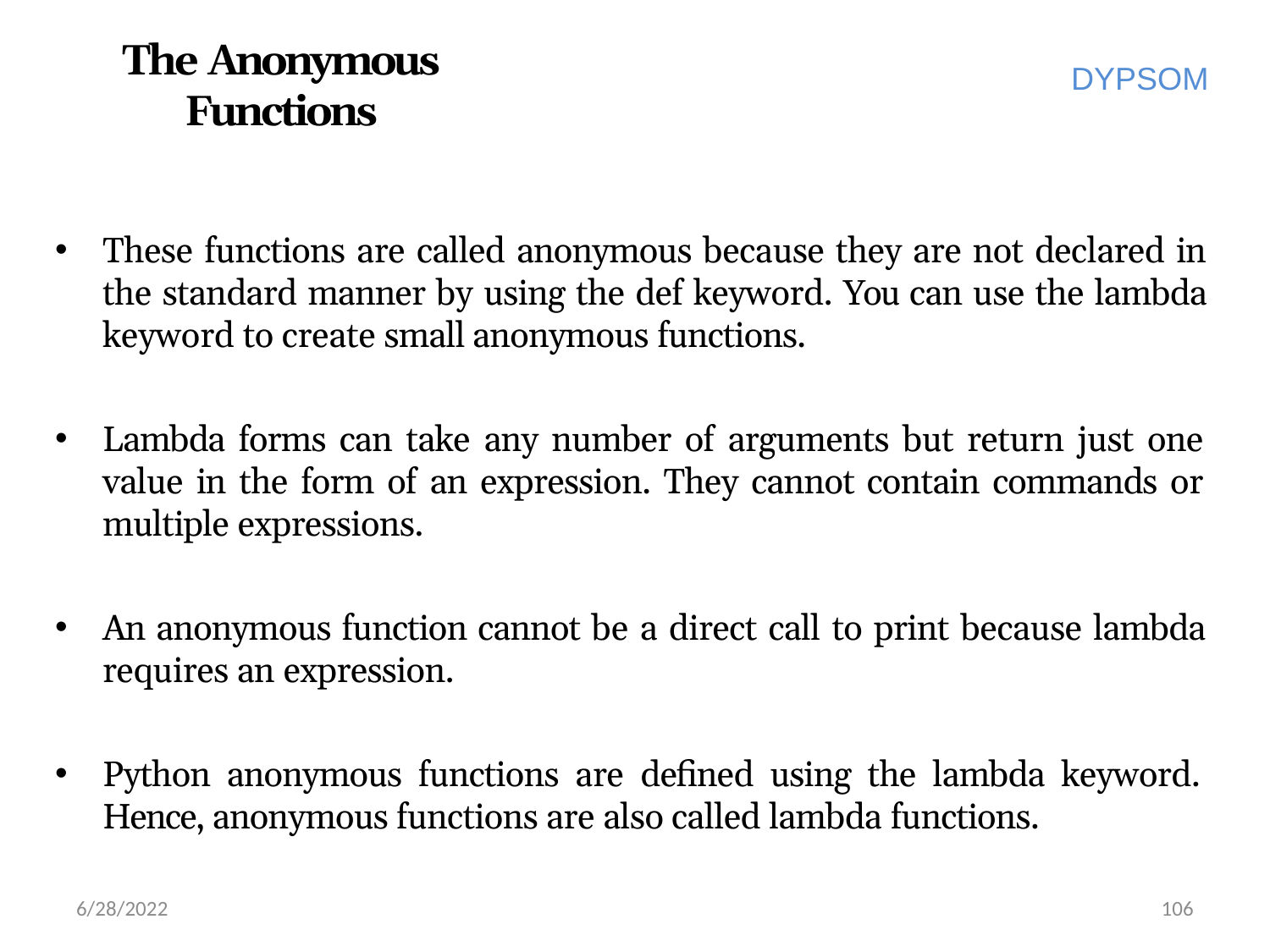

# The Anonymous Functions
DYPSOM
These functions are called anonymous because they are not declared in  the standard manner by using the def keyword. You can use the lambda  keyword to create small anonymous functions.

Lambda forms can take any number of arguments but return just one  value in the form of an expression. They cannot contain commands or  multiple expressions.

An anonymous function cannot be a direct call to print because lambda  requires an expression.

Python anonymous functions are defined using the lambda keyword.  Hence, anonymous functions are also called lambda functions.
6/28/2022
106